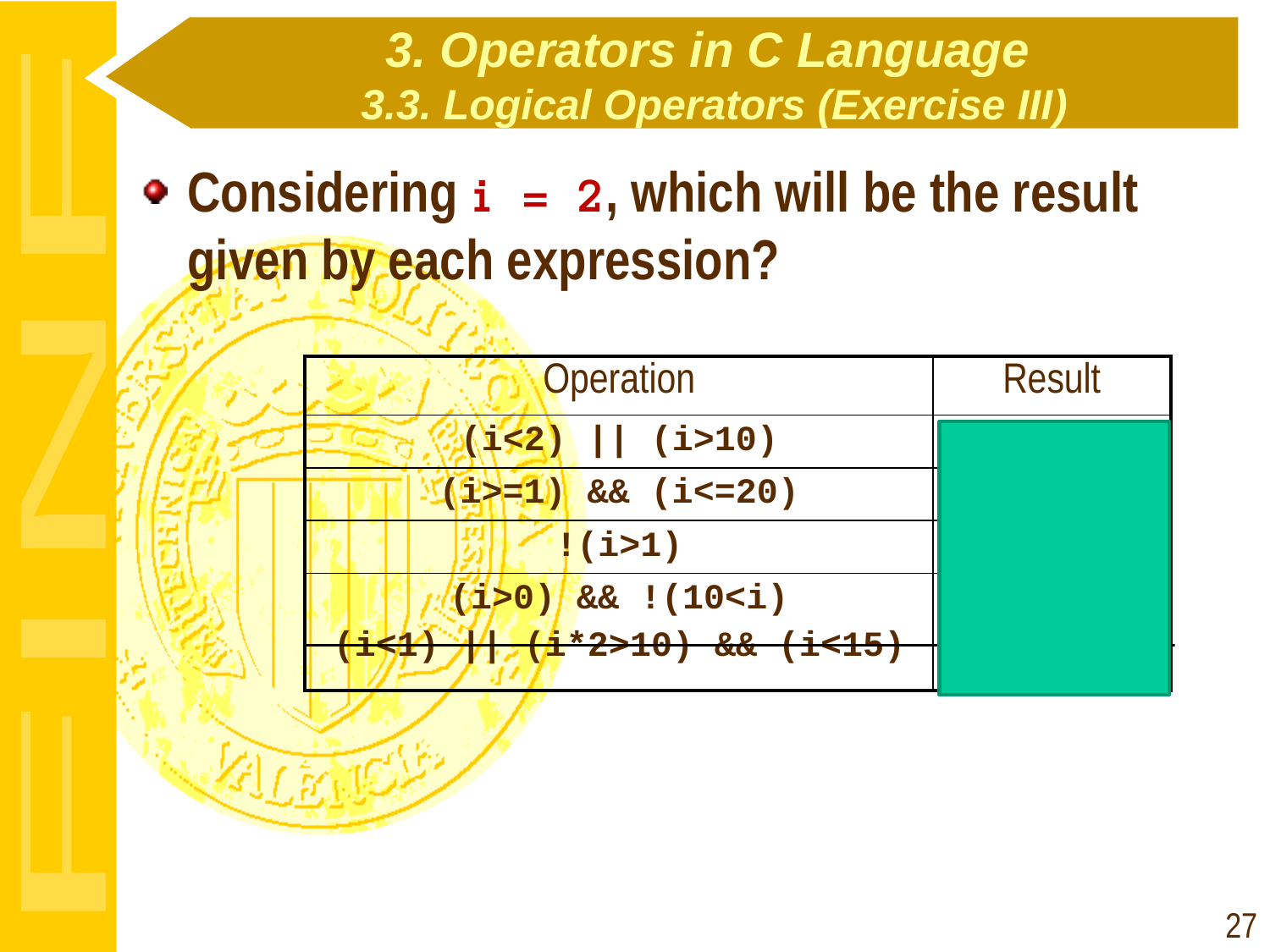

# 3. Operators in C Language 3.3. Logical Operators (Exercise III)
Considering i = 2, which will be the result given by each expression?

| Operation | Result |
| --- | --- |
| (i<2) || (i>10) |  |
| (i>=1) && (i<=20) |  |
| !(i>1) |  |
| (i>0) && !(10<i) (i<1) || (i\*2>10) && (i<15) |  |

0 (False)
1 (True)
0 (False)
1 (True)
0 (False)